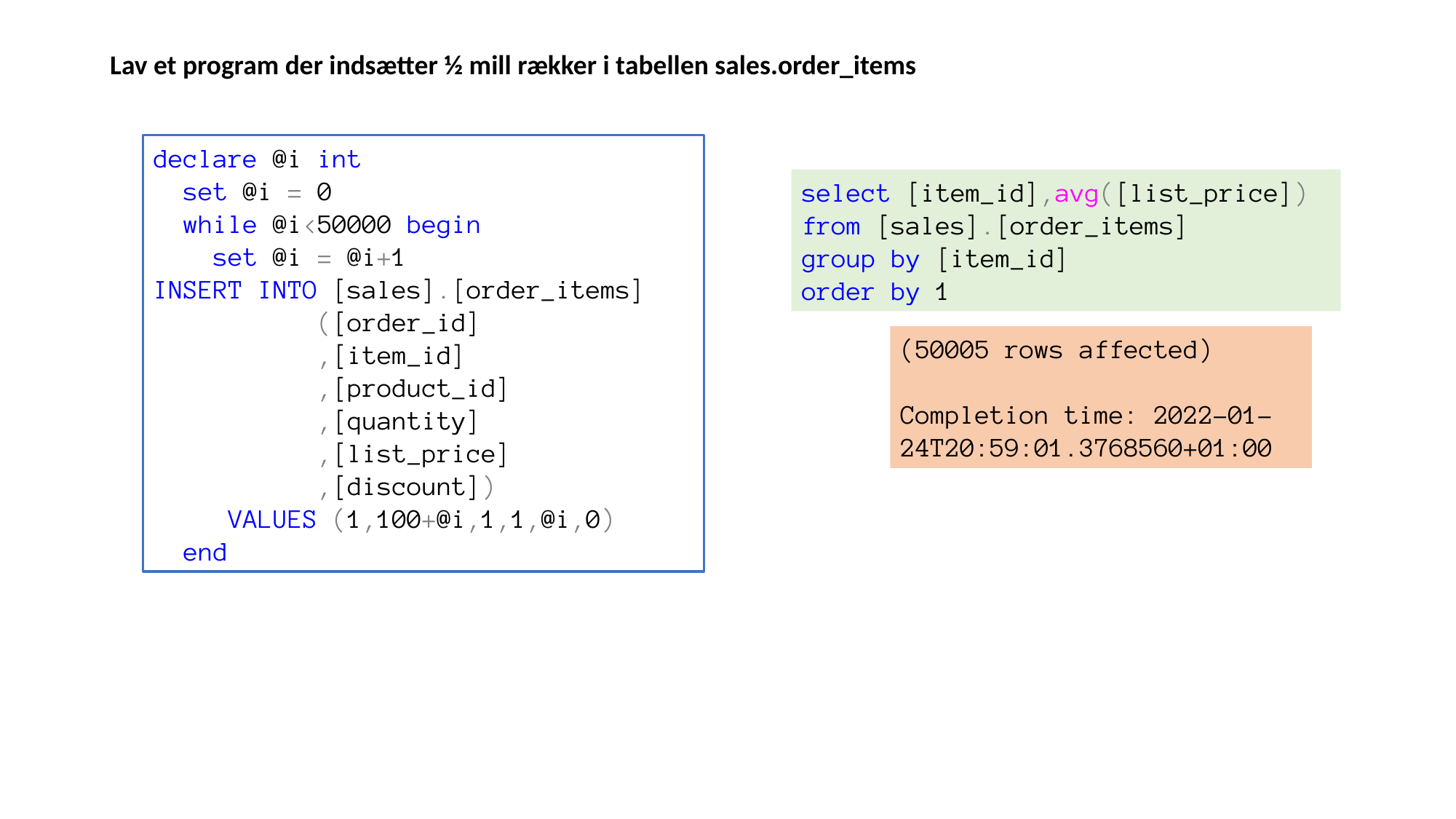

Lav et program der indsætter ½ mill rækker i tabellen sales.order_items
declare @i int
  set @i = 0
  while @i<50000 begin
    set @i = @i+1
INSERT INTO [sales].[order_items]
           ([order_id]
           ,[item_id]
           ,[product_id]
           ,[quantity]
           ,[list_price]
           ,[discount])
     VALUES (1,100+@i,1,1,@i,0)
  end
select [item_id],avg([list_price])
from [sales].[order_items]
group by [item_id]
order by 1
(50005 rows affected)

Completion time: 2022-01-24T20:59:01.3768560+01:00